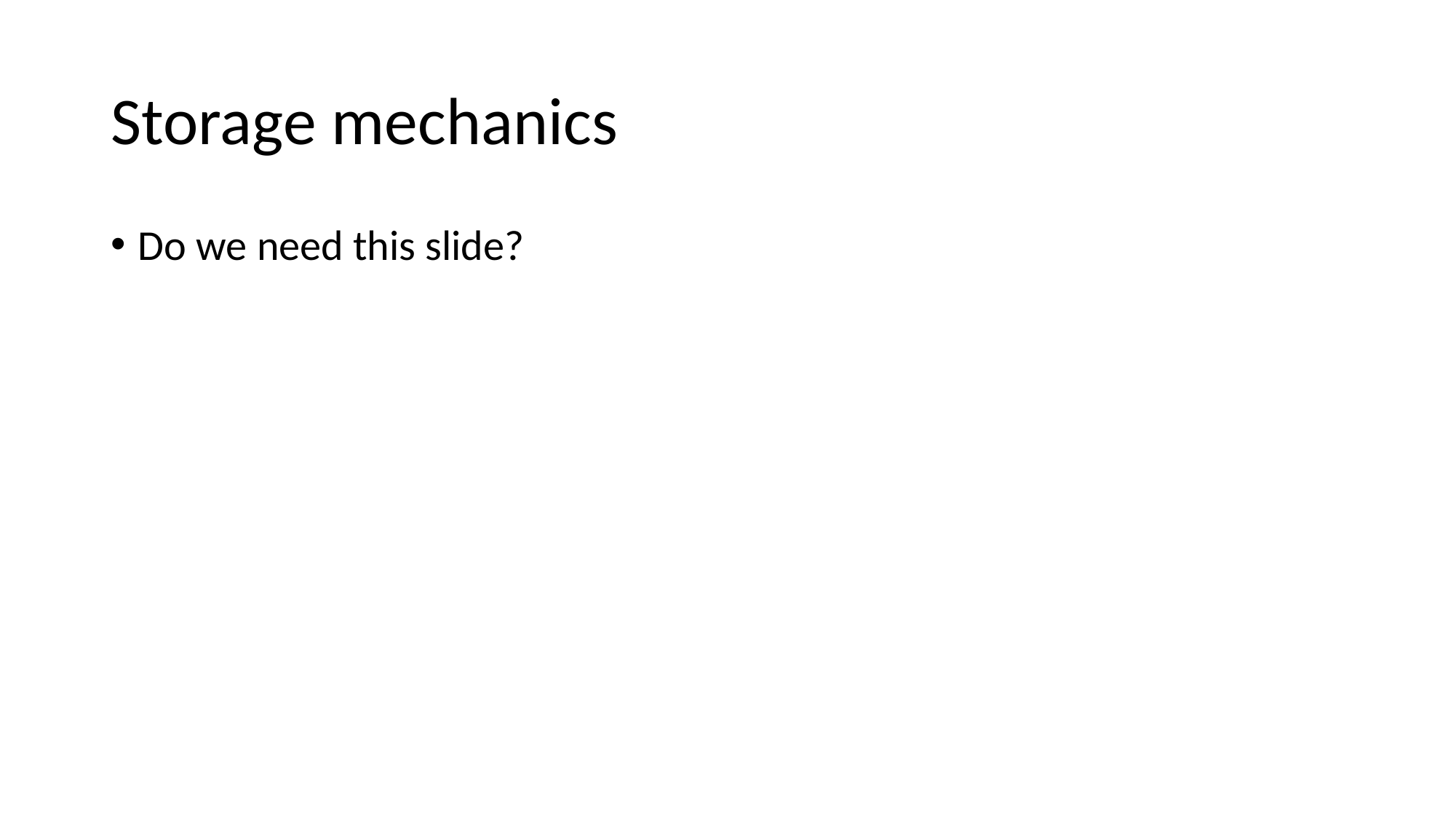

# Storage mechanics
Do we need this slide?